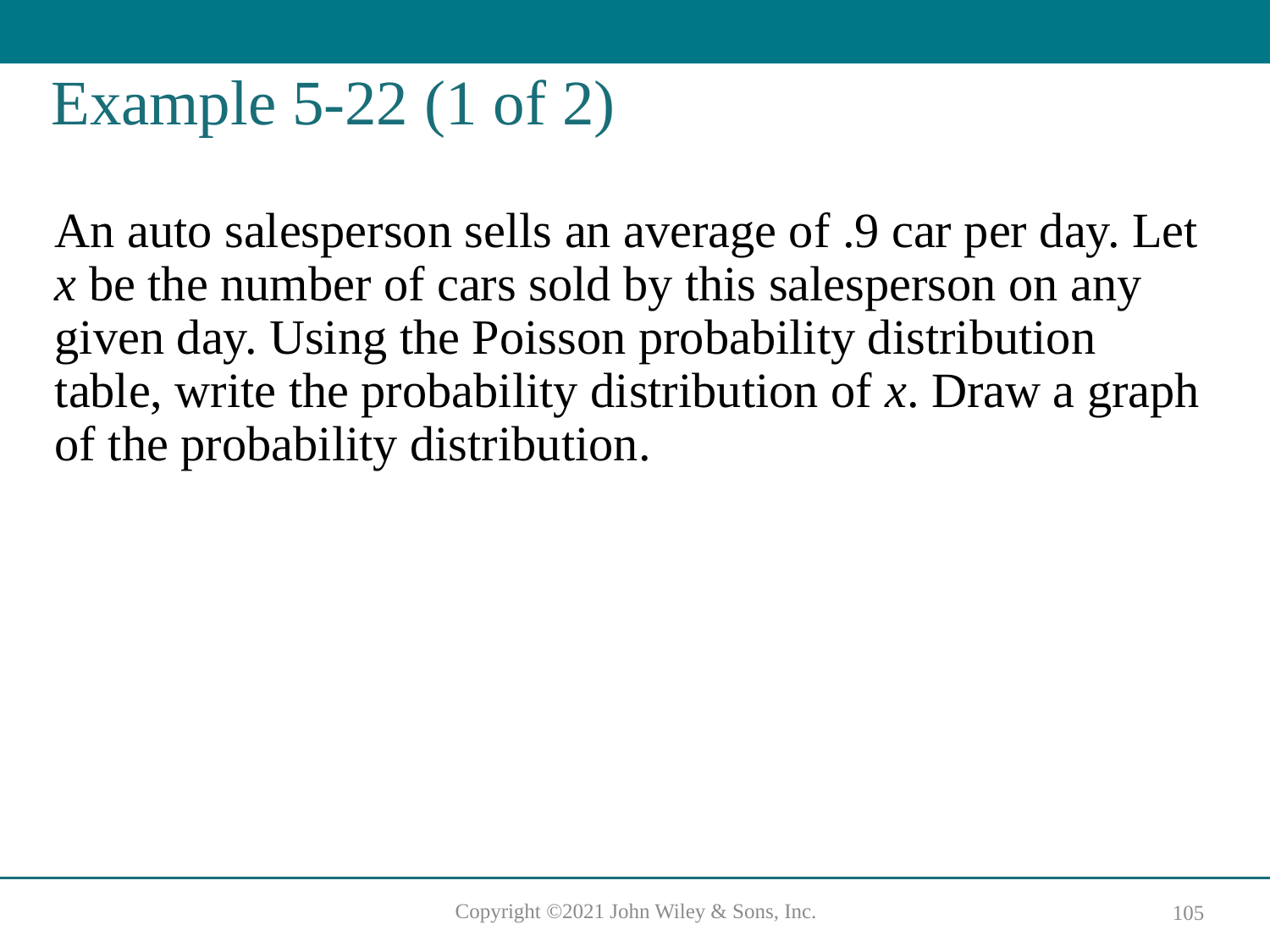

# Example 5-22 (1 of 2)
An auto salesperson sells an average of .9 car per day. Let x be the number of cars sold by this salesperson on any given day. Using the Poisson probability distribution table, write the probability distribution of x. Draw a graph of the probability distribution.